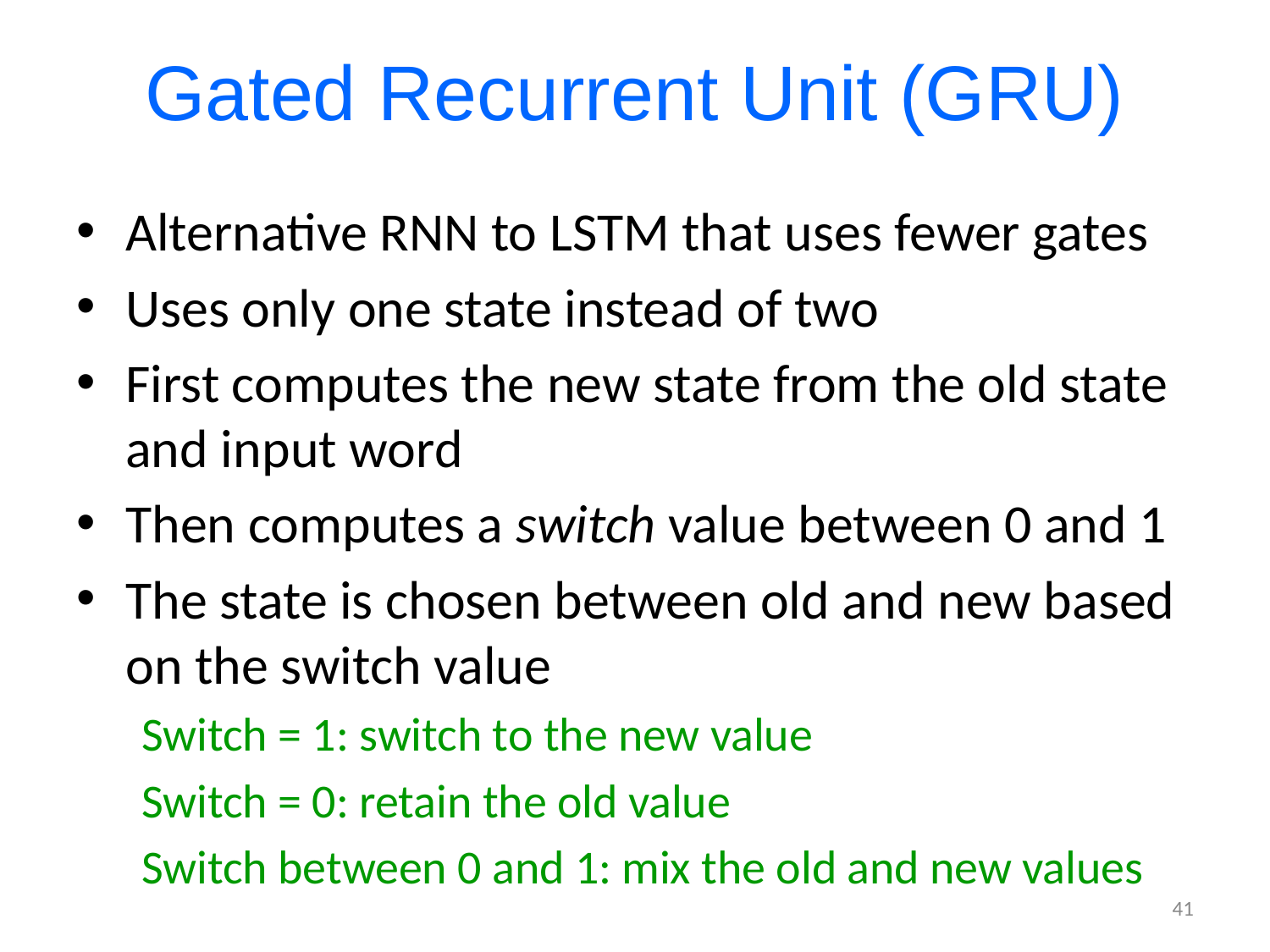

# Gated Recurrent Unit (GRU)
Alternative RNN to LSTM that uses fewer gates
Uses only one state instead of two
First computes the new state from the old state and input word
Then computes a switch value between 0 and 1
The state is chosen between old and new based on the switch value
Switch = 1: switch to the new value
Switch = 0: retain the old value
Switch between 0 and 1: mix the old and new values

41